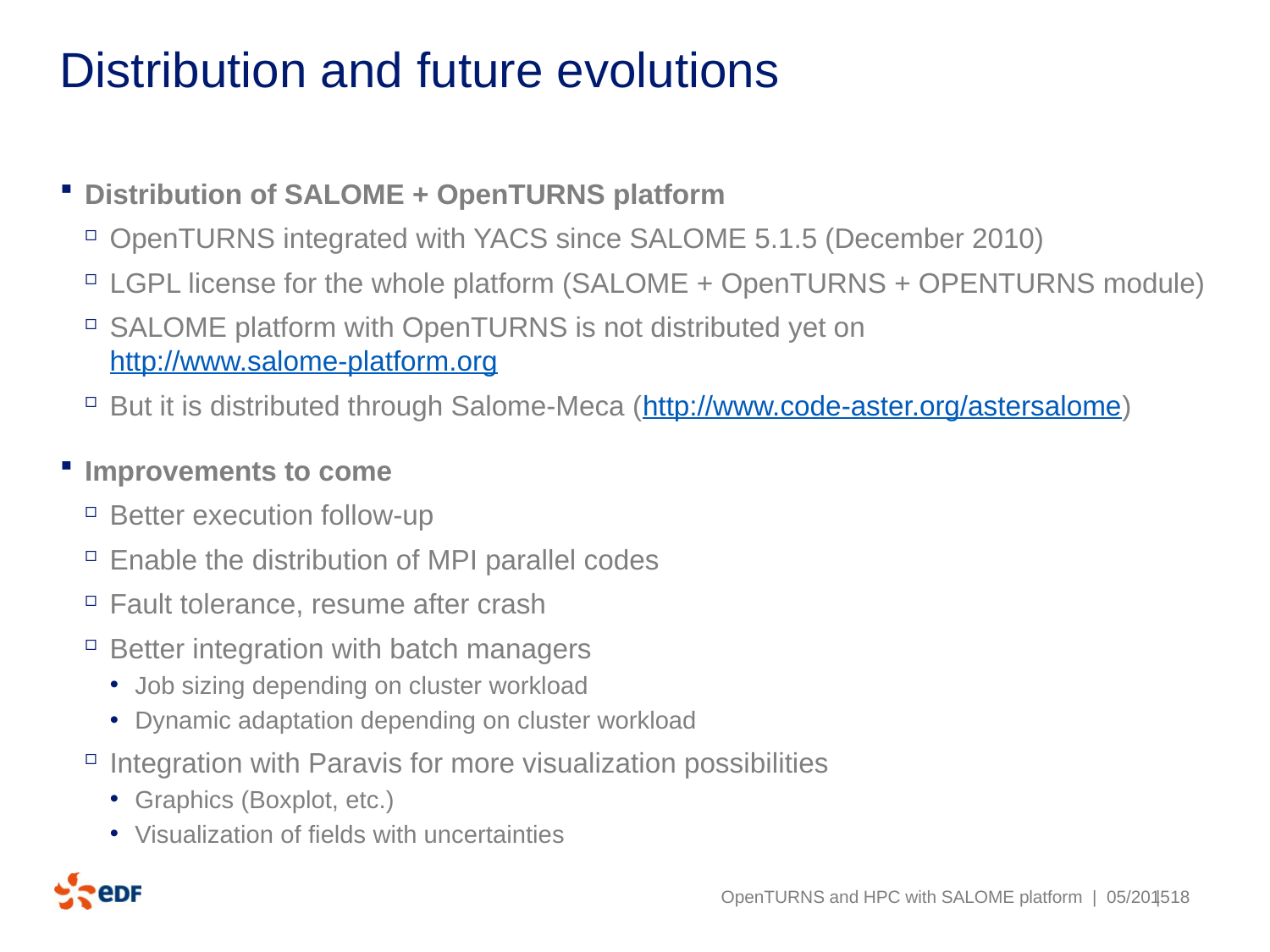

# Distribution and future evolutions
Distribution of SALOME + OpenTURNS platform
OpenTURNS integrated with YACS since SALOME 5.1.5 (December 2010)
LGPL license for the whole platform (SALOME + OpenTURNS + OPENTURNS module)
SALOME platform with OpenTURNS is not distributed yet on http://www.salome-platform.org
But it is distributed through Salome-Meca (http://www.code-aster.org/astersalome)
Improvements to come
Better execution follow-up
Enable the distribution of MPI parallel codes
Fault tolerance, resume after crash
Better integration with batch managers
Job sizing depending on cluster workload
Dynamic adaptation depending on cluster workload
Integration with Paravis for more visualization possibilities
Graphics (Boxplot, etc.)
Visualization of fields with uncertainties

OpenTURNS and HPC with SALOME platform  |  05/2015